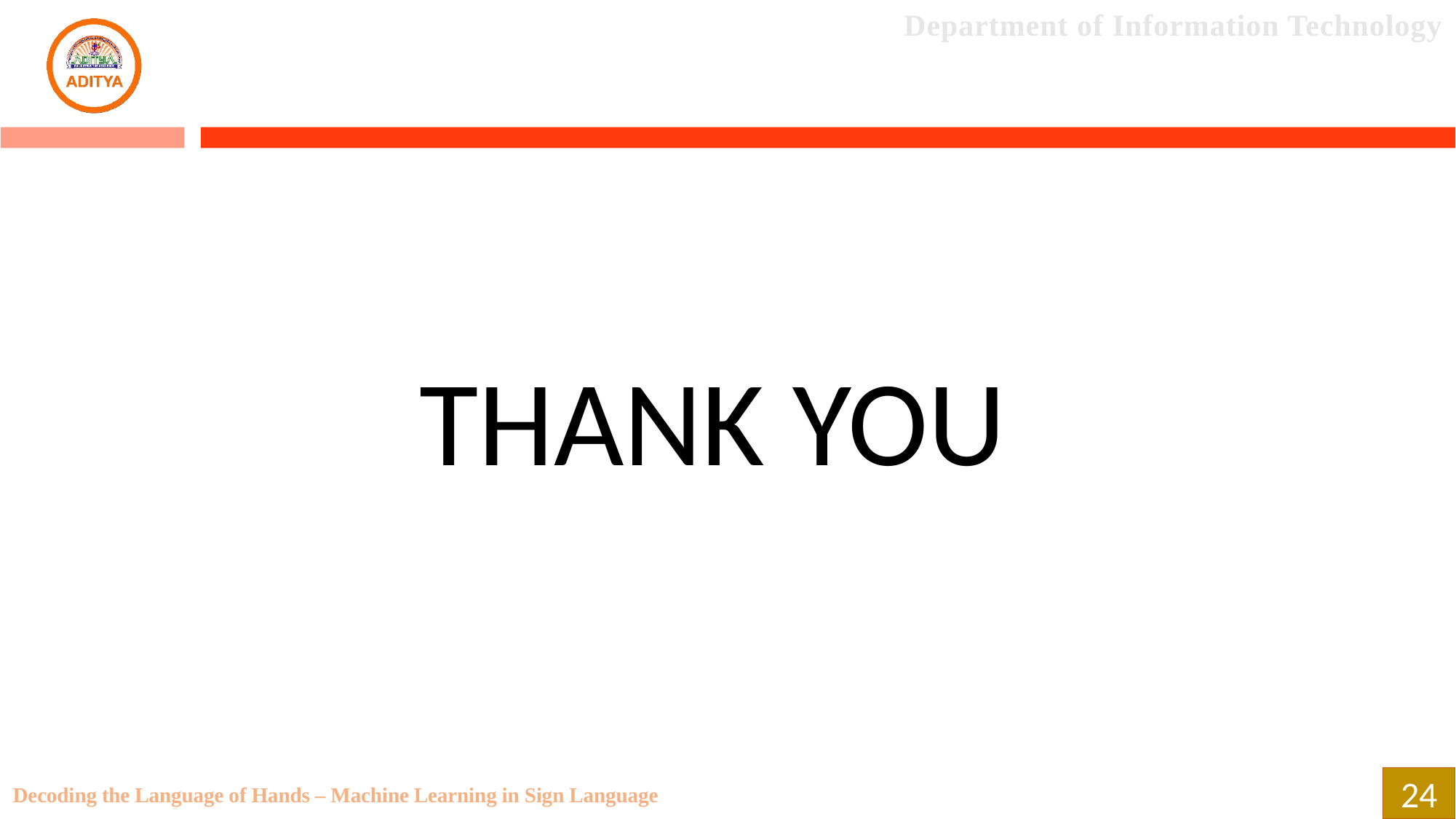

THANK YOU

24
Decoding the Language of Hands – Machine Learning in Sign Language